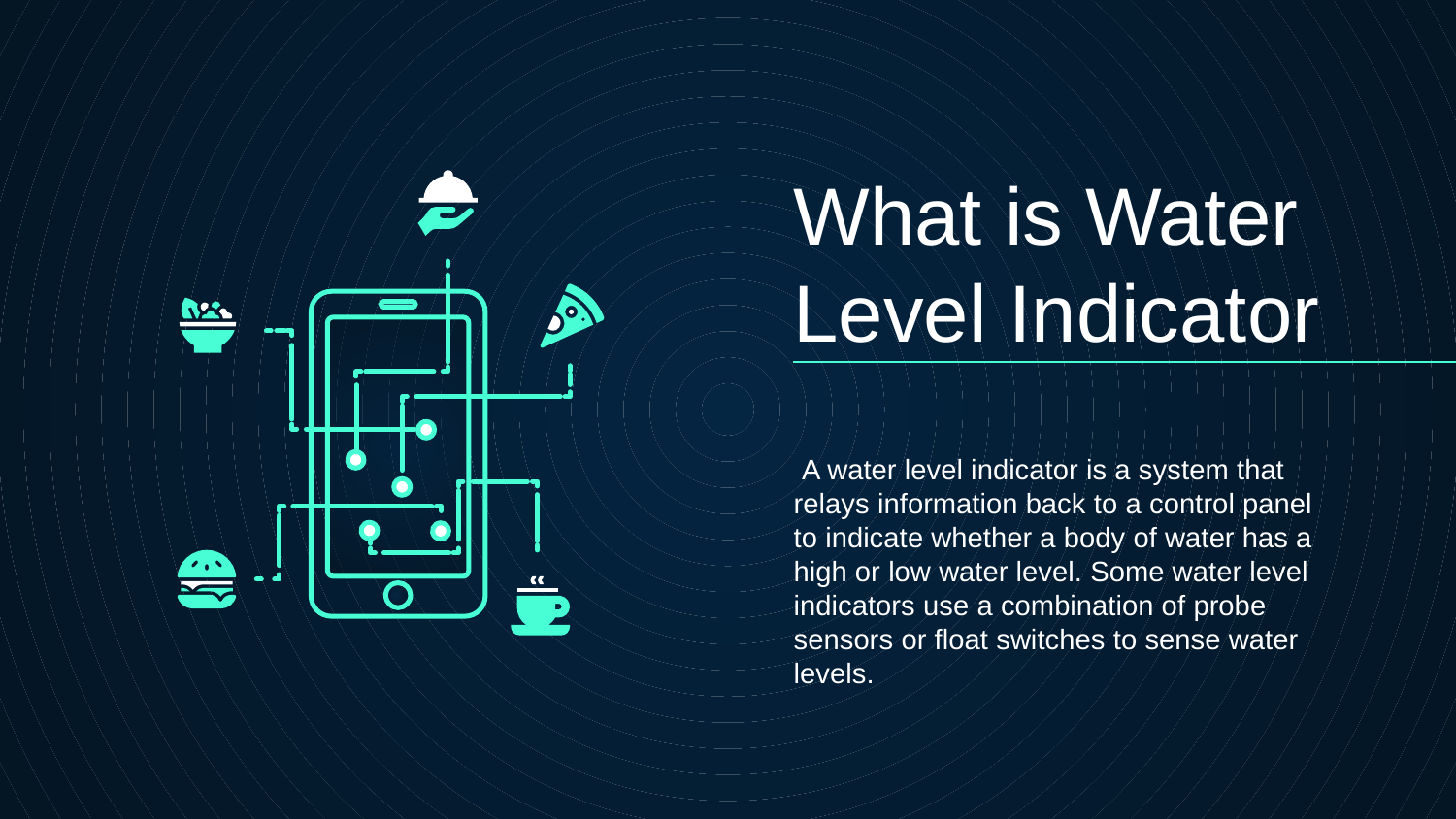

# What is Water Level Indicator

 A water level indicator is a system that relays information back to a control panel to indicate whether a body of water has a high or low water level. Some water level indicators use a combination of probe sensors or float switches to sense water levels.